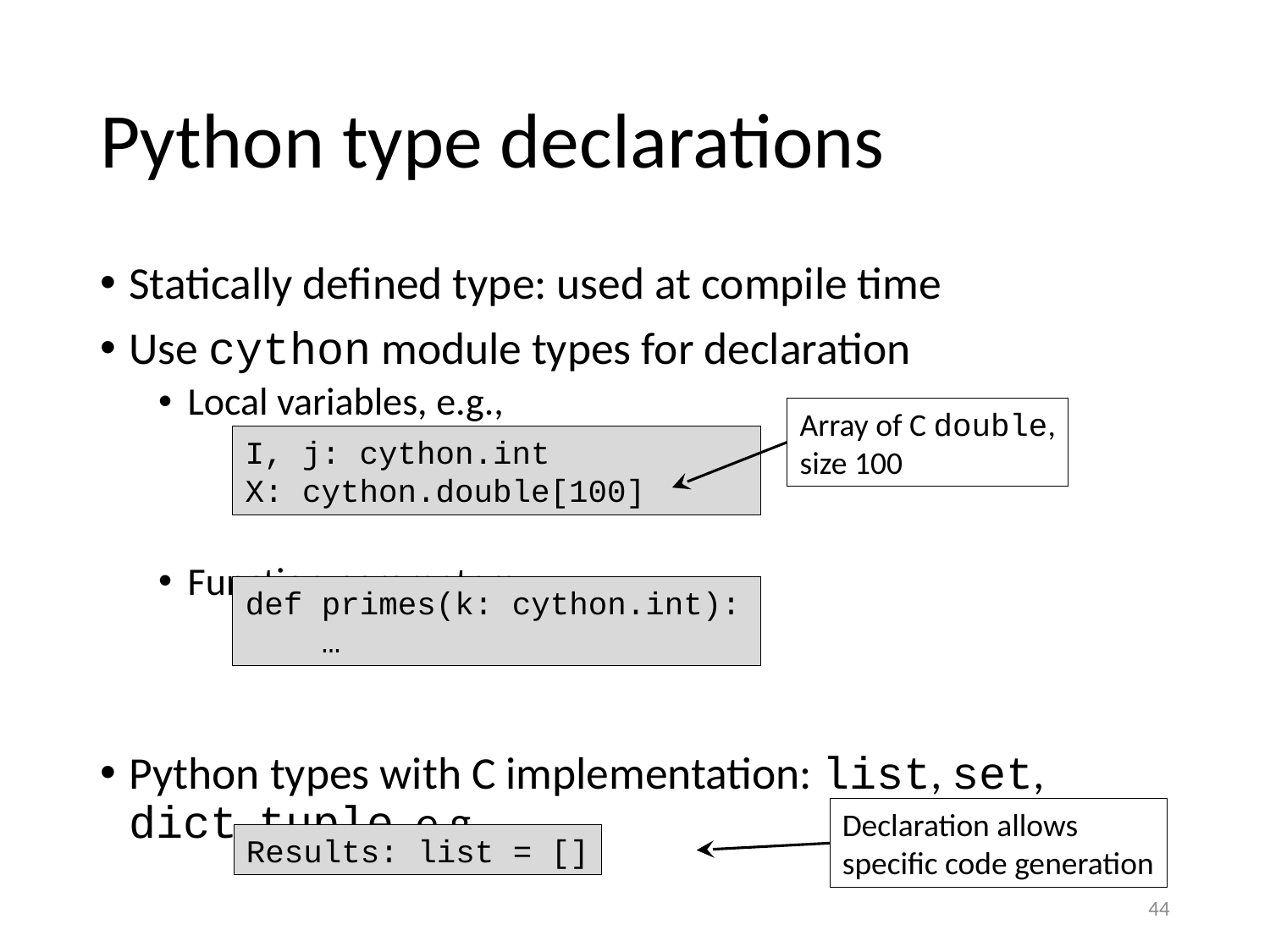

# Python type declarations
Statically defined type: used at compile time
Use cython module types for declaration
Local variables, e.g.,

Function parameters

Python types with C implementation: list, set, dict, tuple, e.g.,
Array of C double,
size 100
I, j: cython.int
X: cython.double[100]
def primes(k: cython.int):
    …
Declaration allows
specific code generation
Results: list = []
44